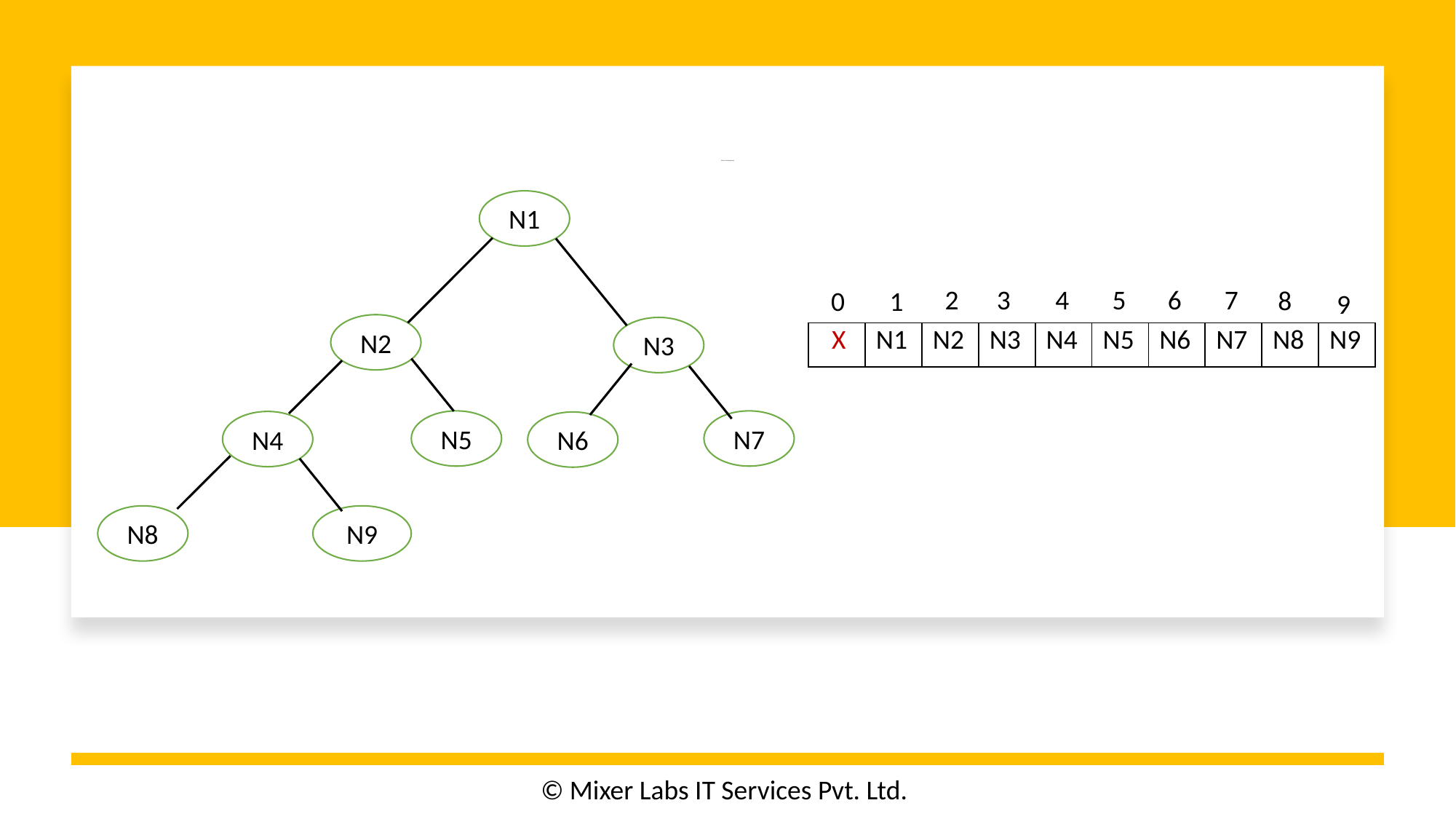

# Binary Tree (Using Array)
N1
2
3
6
7
5
4
8
0
1
9
N2
N3
| X | N1 | N2 | N3 | N4 | N5 | N6 | N7 | N8 | N9 |
| --- | --- | --- | --- | --- | --- | --- | --- | --- | --- |
N5
N7
N4
N6
N8
N9
© Mixer Labs IT Services Pvt. Ltd.